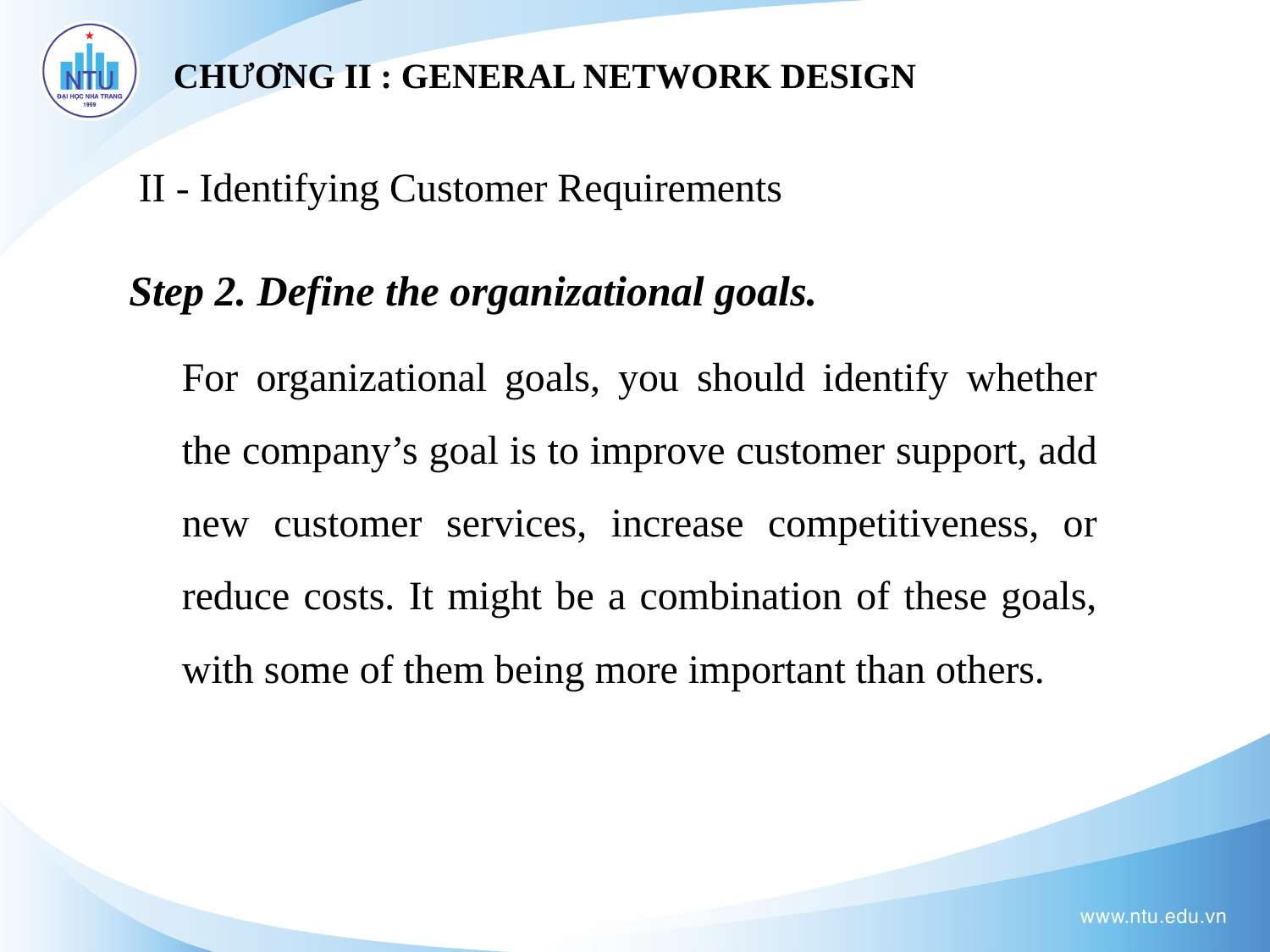

# CHƯƠNG II : GENERAL NETWORK DESIGN
II - Identifying Customer Requirements
Step 2. Define the organizational goals.

For organizational goals, you should identify whether the company’s goal is to improve customer support, add new customer services, increase competitiveness, or reduce costs. It might be a combination of these goals, with some of them being more important than others.